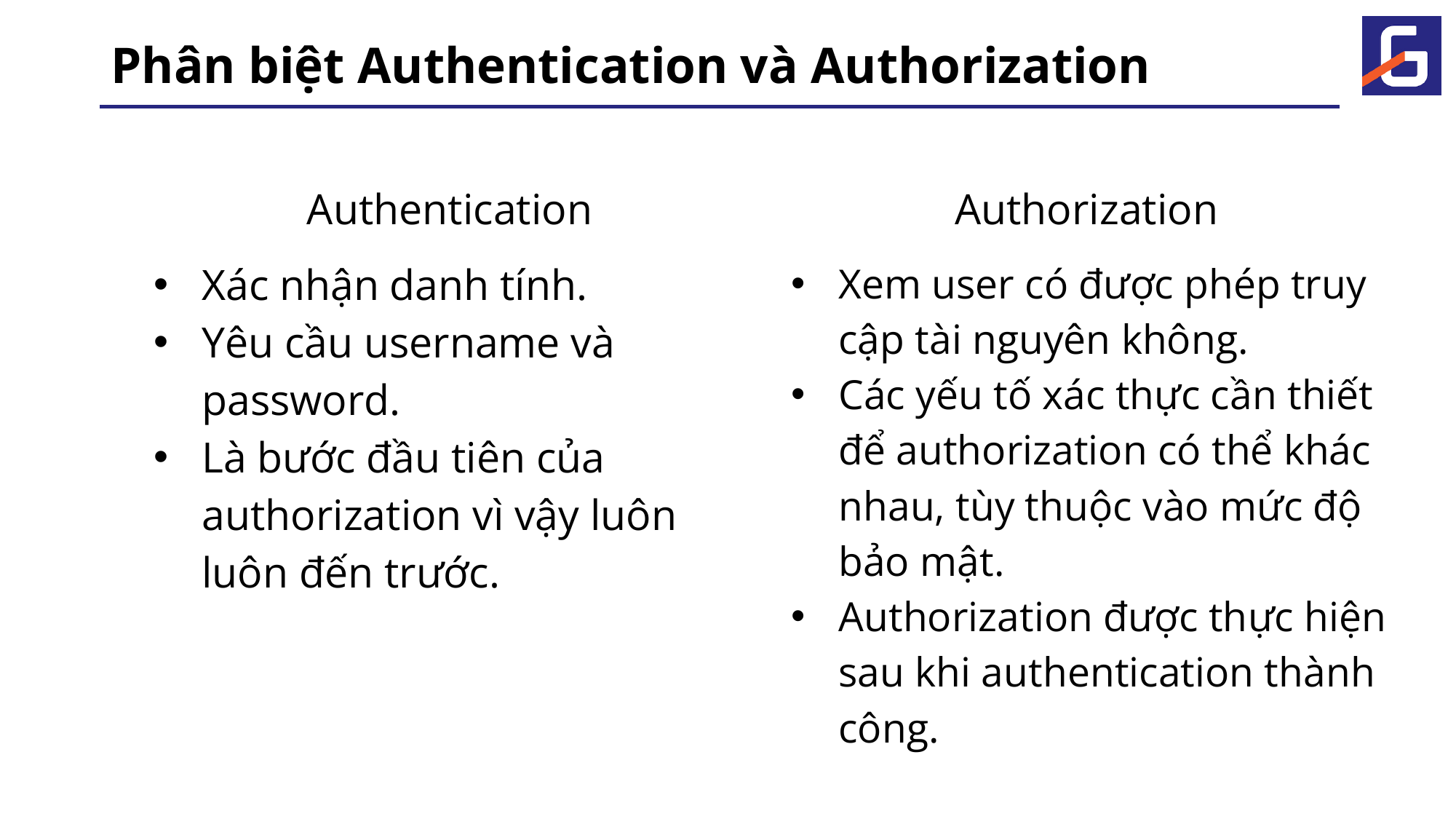

# Phân biệt Authentication và Authorization

Authentication
Xác nhận danh tính.
Yêu cầu username và password.
Là bước đầu tiên của authorization vì vậy luôn luôn đến trước.
Authorization
Xem user có được phép truy cập tài nguyên không.
Các yếu tố xác thực cần thiết để authorization có thể khác nhau, tùy thuộc vào mức độ bảo mật.
Authorization được thực hiện sau khi authentication thành công.